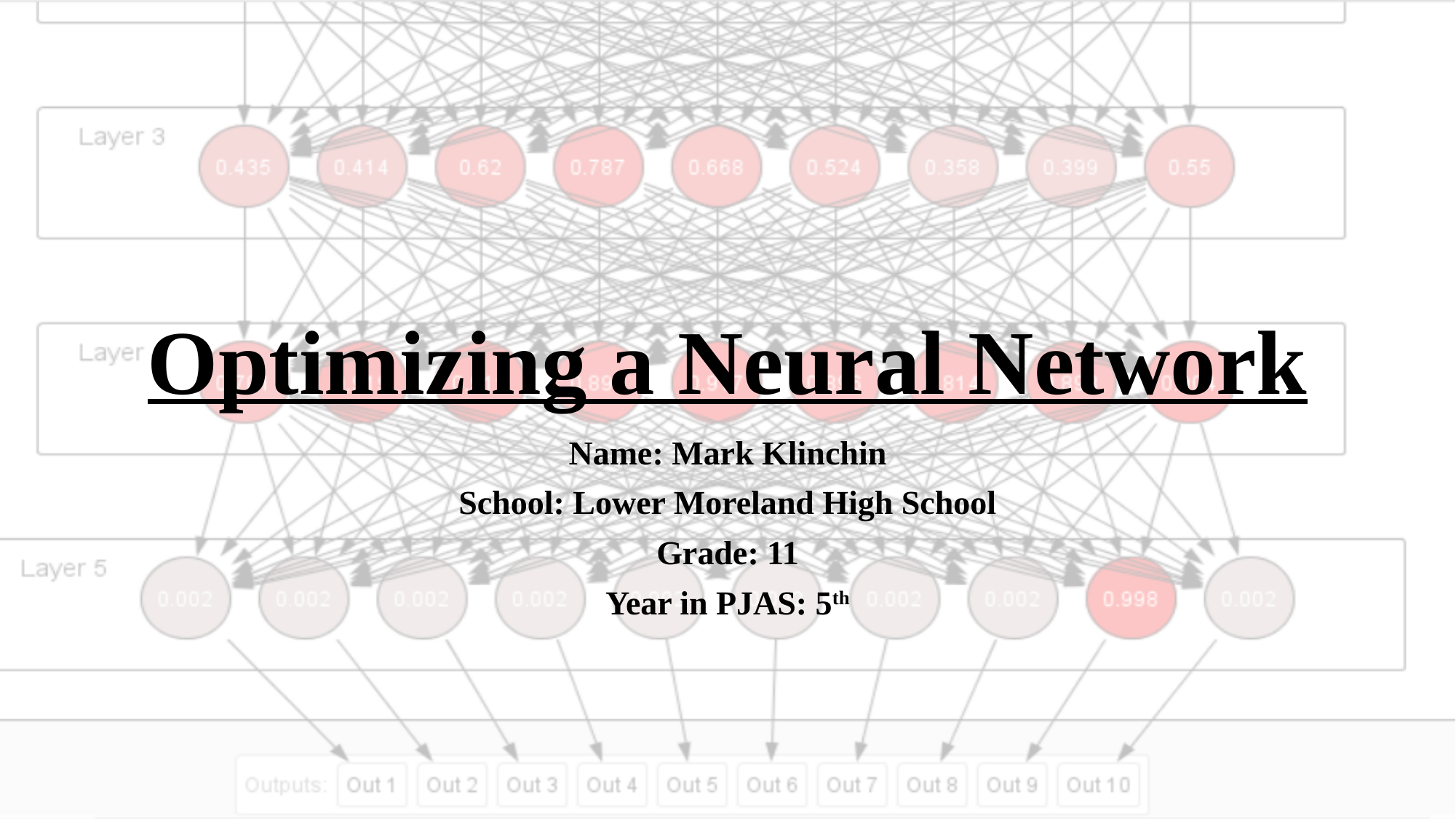

# Optimizing a Neural Network
Name: Mark Klinchin
School: Lower Moreland High School
Grade: 11
Year in PJAS: 5th